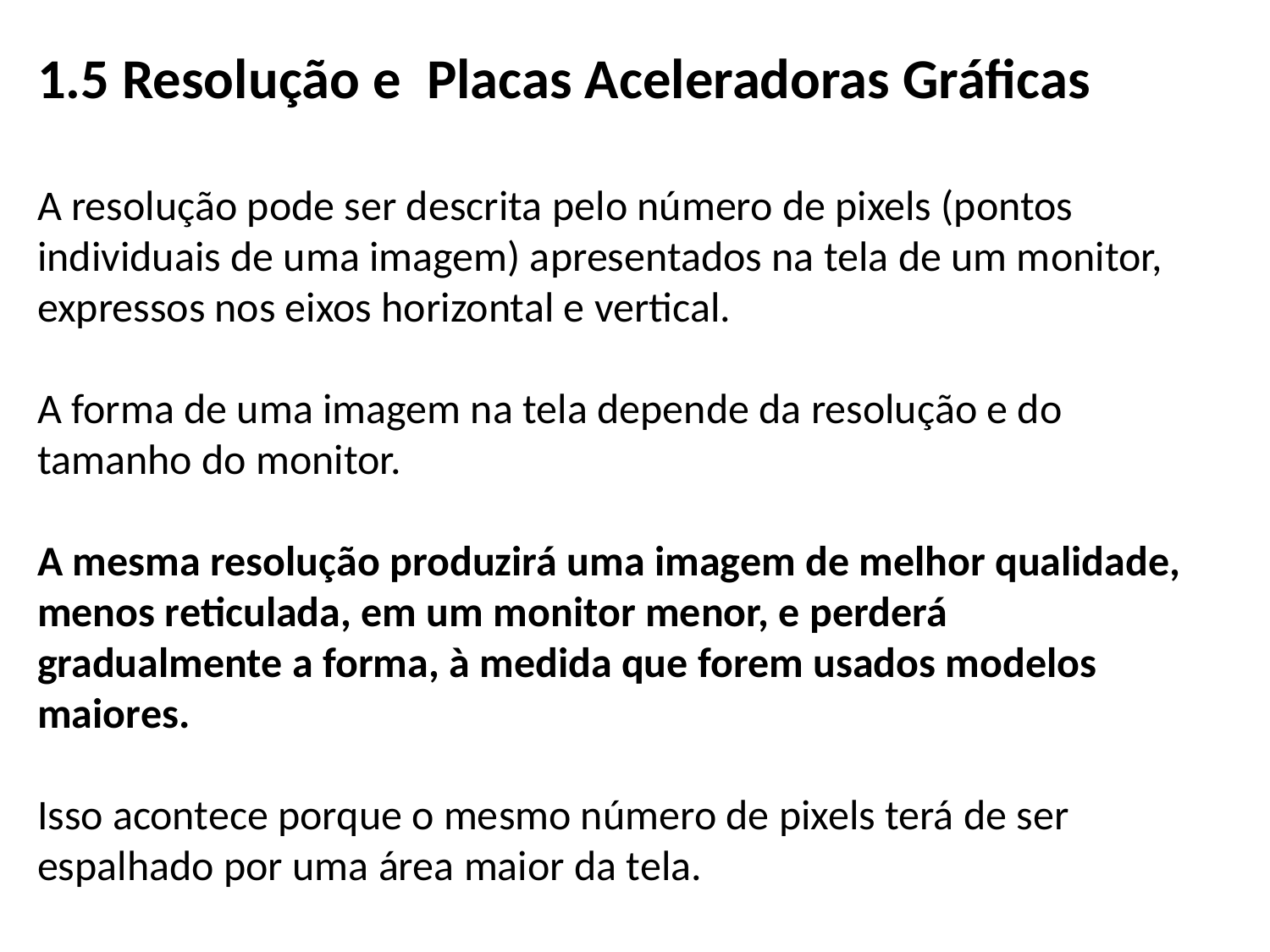

1.5 Resolução e  Placas Aceleradoras Gráficas

A resolução pode ser descrita pelo número de pixels (pontos individuais de uma imagem) apresentados na tela de um monitor, expressos nos eixos horizontal e vertical.

A forma de uma imagem na tela depende da resolução e do tamanho do monitor.

A mesma resolução produzirá uma imagem de melhor qualidade, menos reticulada, em um monitor menor, e perderá gradualmente a forma, à medida que forem usados modelos maiores.

Isso acontece porque o mesmo número de pixels terá de ser espalhado por uma área maior da tela.